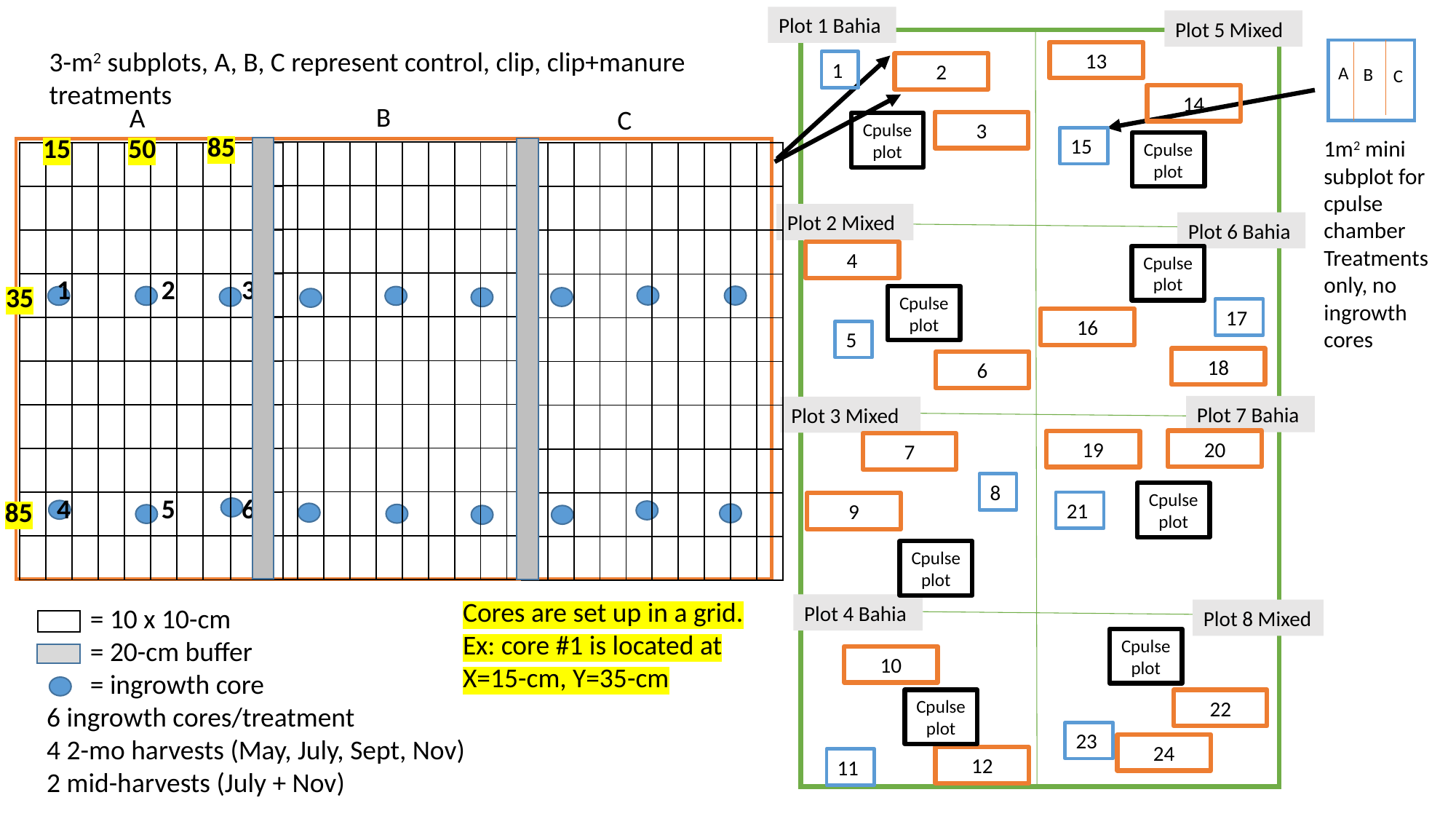

Plot 1 Bahia
Plot 5 Mixed

3-m2 subplots, A, B, C represent control, clip, clip+manure treatments

A
B
C
13
1
2
14
B
A
C
3
Cpulse
plot
85
15
50
15
1m2 mini subplot for cpulse chamber
Treatments only, no ingrowth cores
Cpulse
plot

|  |  |  |  |  |  |  |  |  |  |
| --- | --- | --- | --- | --- | --- | --- | --- | --- | --- |
|  |  |  |  |  |  |  |  |  |  |
|  |  |  |  |  |  |  |  |  |  |
|  |  |  |  |  |  |  |  |  |  |
|  |  |  |  |  |  |  |  |  |  |
|  |  |  |  |  |  |  |  |  |  |
|  |  |  |  |  |  |  |  |  |  |
|  |  |  |  |  |  |  |  |  |  |
|  |  |  |  |  |  |  |  |  |  |
|  |  |  |  |  |  |  |  |  |  |
|  |  |  |  |  |  |  |  |  |  |
| --- | --- | --- | --- | --- | --- | --- | --- | --- | --- |
|  |  |  |  |  |  |  |  |  |  |
|  |  |  |  |  |  |  |  |  |  |
|  | 1 |  |  |  | 2 |  |  | 3 |  |
|  |  |  |  |  |  |  |  |  |  |
|  |  |  |  |  |  |  |  |  |  |
|  |  |  |  |  |  |  |  |  |  |
|  |  |  |  |  |  |  |  |  |  |
|  | 4 |  |  |  | 5 |  |  | 6 |  |
|  |  |  |  |  |  |  |  |  |  |
|  |  |  |  |  |  |  |  |  |  |
| --- | --- | --- | --- | --- | --- | --- | --- | --- | --- |
|  |  |  |  |  |  |  |  |  |  |
|  |  |  |  |  |  |  |  |  |  |
|  |  |  |  |  |  |  |  |  |  |
|  |  |  |  |  |  |  |  |  |  |
|  |  |  |  |  |  |  |  |  |  |
|  |  |  |  |  |  |  |  |  |  |
|  |  |  |  |  |  |  |  |  |  |
|  |  |  |  |  |  |  |  |  |  |
|  |  |  |  |  |  |  |  |  |  |
Plot 2 Mixed
Plot 6 Bahia
4
Cpulse
plot
35
Cpulse
plot

17
16
5
18
6
Plot 7 Bahia
Plot 3 Mixed
20
19
7
8
Cpulse
plot
85
21
9

Cpulse
plot
Cores are set up in a grid. Ex: core #1 is located at X=15-cm, Y=35-cm

Plot 4 Bahia
       = 10 x 10-cm
       = 20-cm buffer
       = ingrowth core
6 ingrowth cores/treatment
4 2-mo harvests (May, July, Sept, Nov)
2 mid-harvests (July + Nov)

Plot 8 Mixed
Cpulse
plot
10
Cpulse
plot
22
23
24
12
11